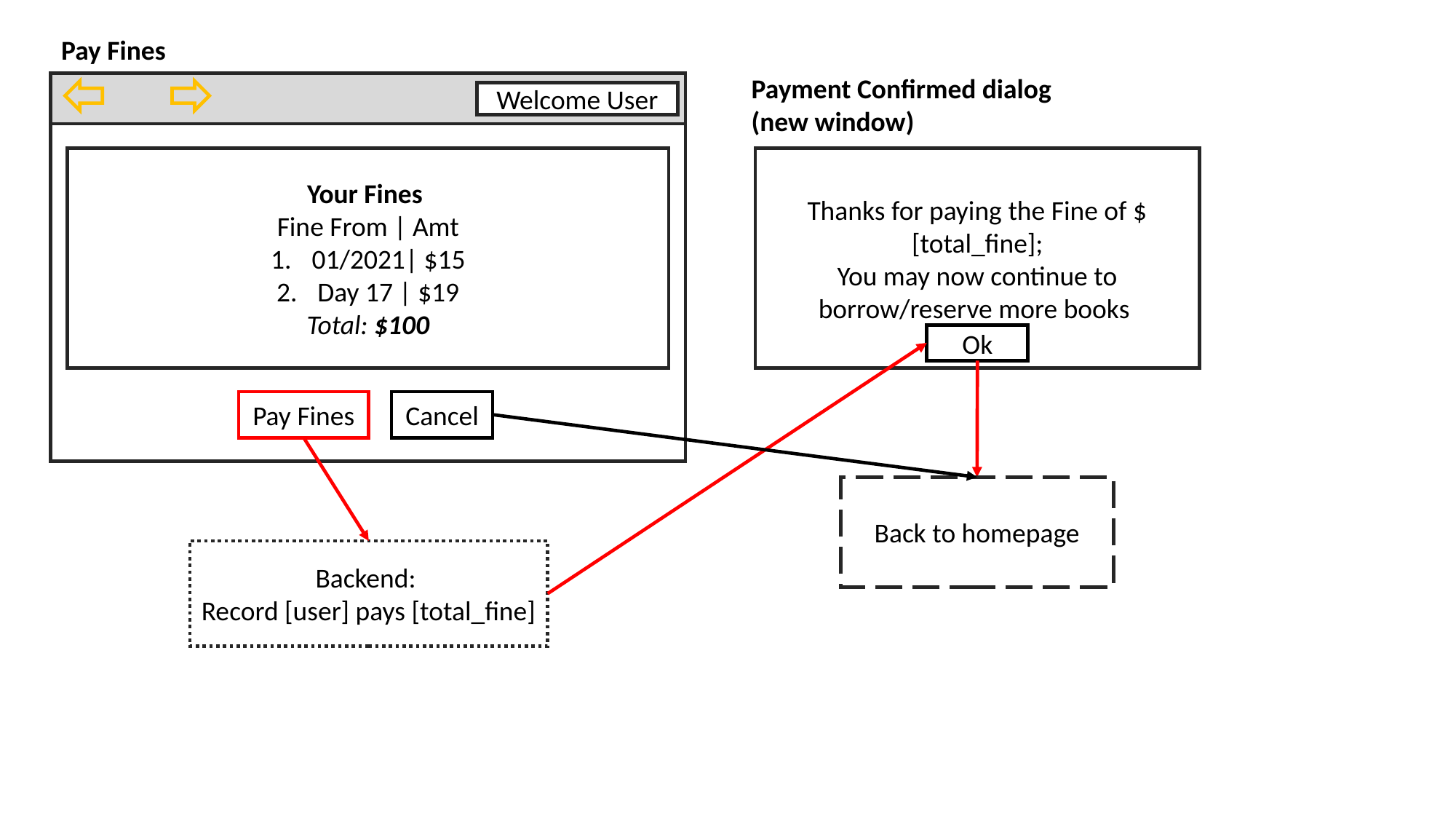

Pay Fines
Payment Confirmed dialog
(new window)

Welcome User
Your Fines
Fine From | Amt
01/2021| $15
Day 17 | $19
Total: $100
Thanks for paying the Fine of $[total_fine];
You may now continue to borrow/reserve more books
Ok
Cancel
Pay Fines
Back to homepage
Backend:
Record [user] pays [total_fine]